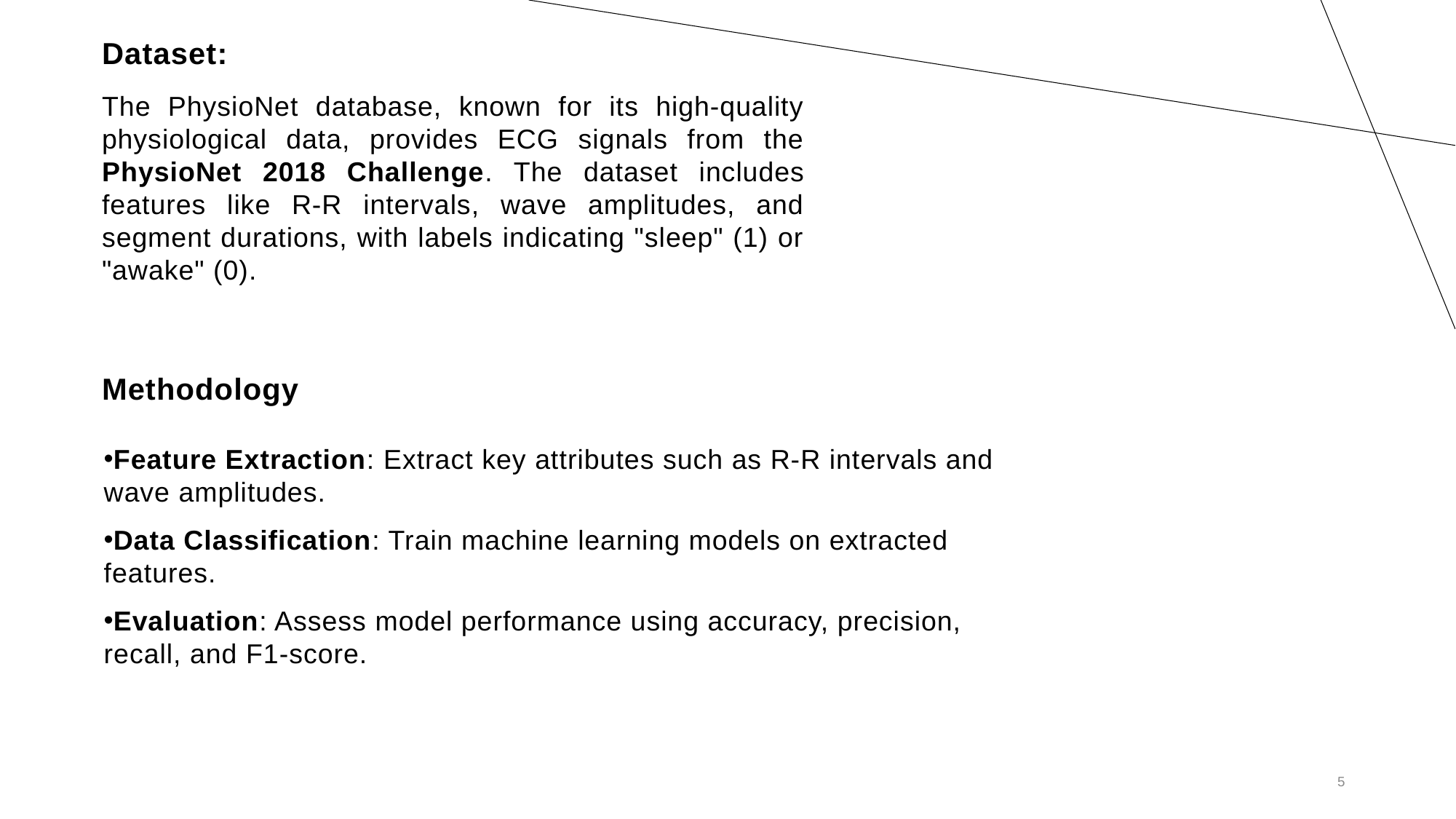

Dataset:
The PhysioNet database, known for its high-quality physiological data, provides ECG signals from the PhysioNet 2018 Challenge. The dataset includes features like R-R intervals, wave amplitudes, and segment durations, with labels indicating "sleep" (1) or "awake" (0).
Feature Extraction: Extract key attributes such as R-R intervals and wave amplitudes.
Data Classification: Train machine learning models on extracted features.
Evaluation: Assess model performance using accuracy, precision, recall, and F1-score.

Methodology
5